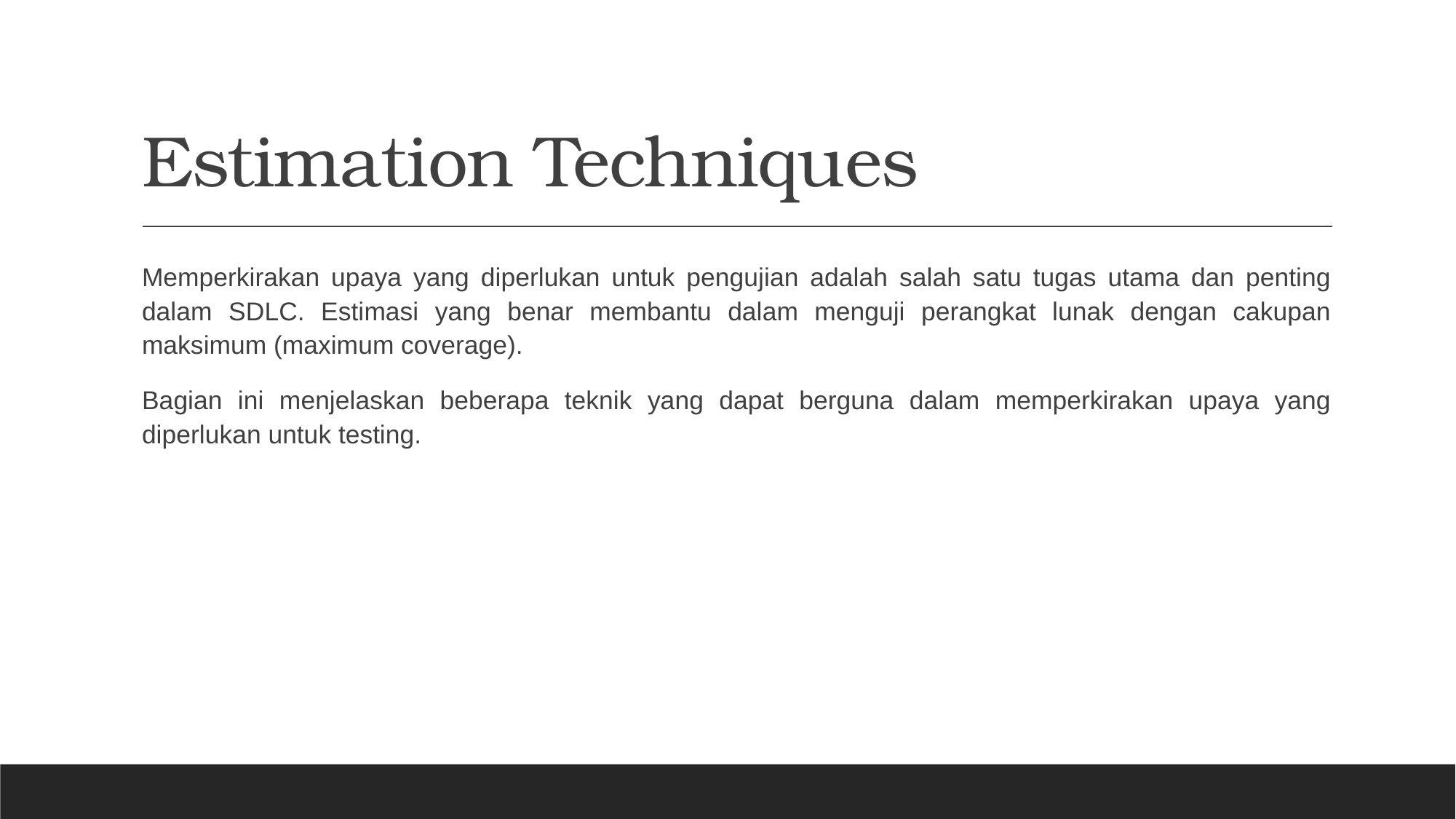

# Estimation Techniques
Memperkirakan upaya yang diperlukan untuk pengujian adalah salah satu tugas utama dan penting dalam SDLC. Estimasi yang benar membantu dalam menguji perangkat lunak dengan cakupan maksimum (maximum coverage).
Bagian ini menjelaskan beberapa teknik yang dapat berguna dalam memperkirakan upaya yang diperlukan untuk testing.